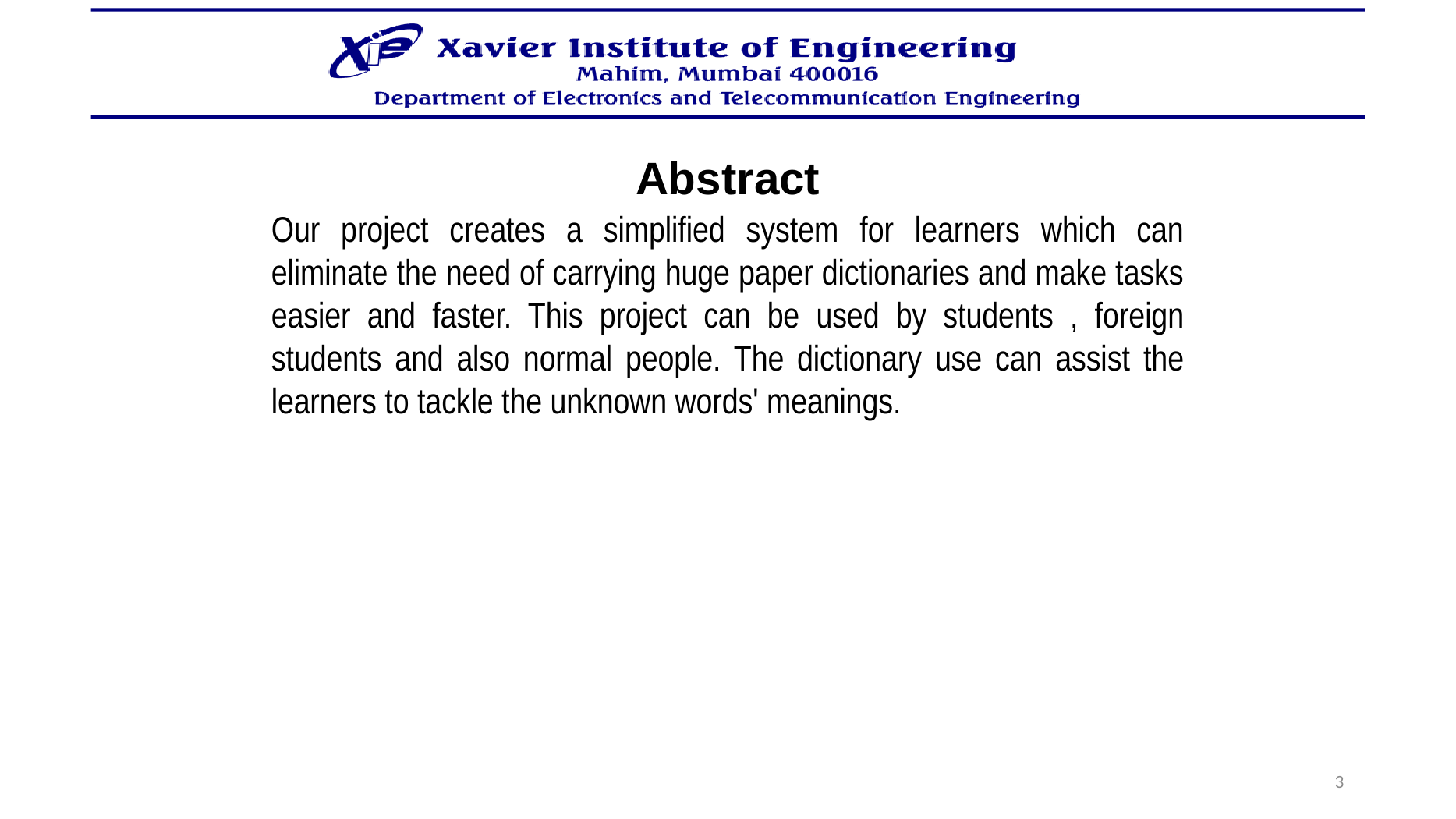

Abstract
Our project creates a simplified system for learners which can eliminate the need of carrying huge paper dictionaries and make tasks easier and faster. This project can be used by students , foreign students and also normal people. The dictionary use can assist the learners to tackle the unknown words' meanings.
3